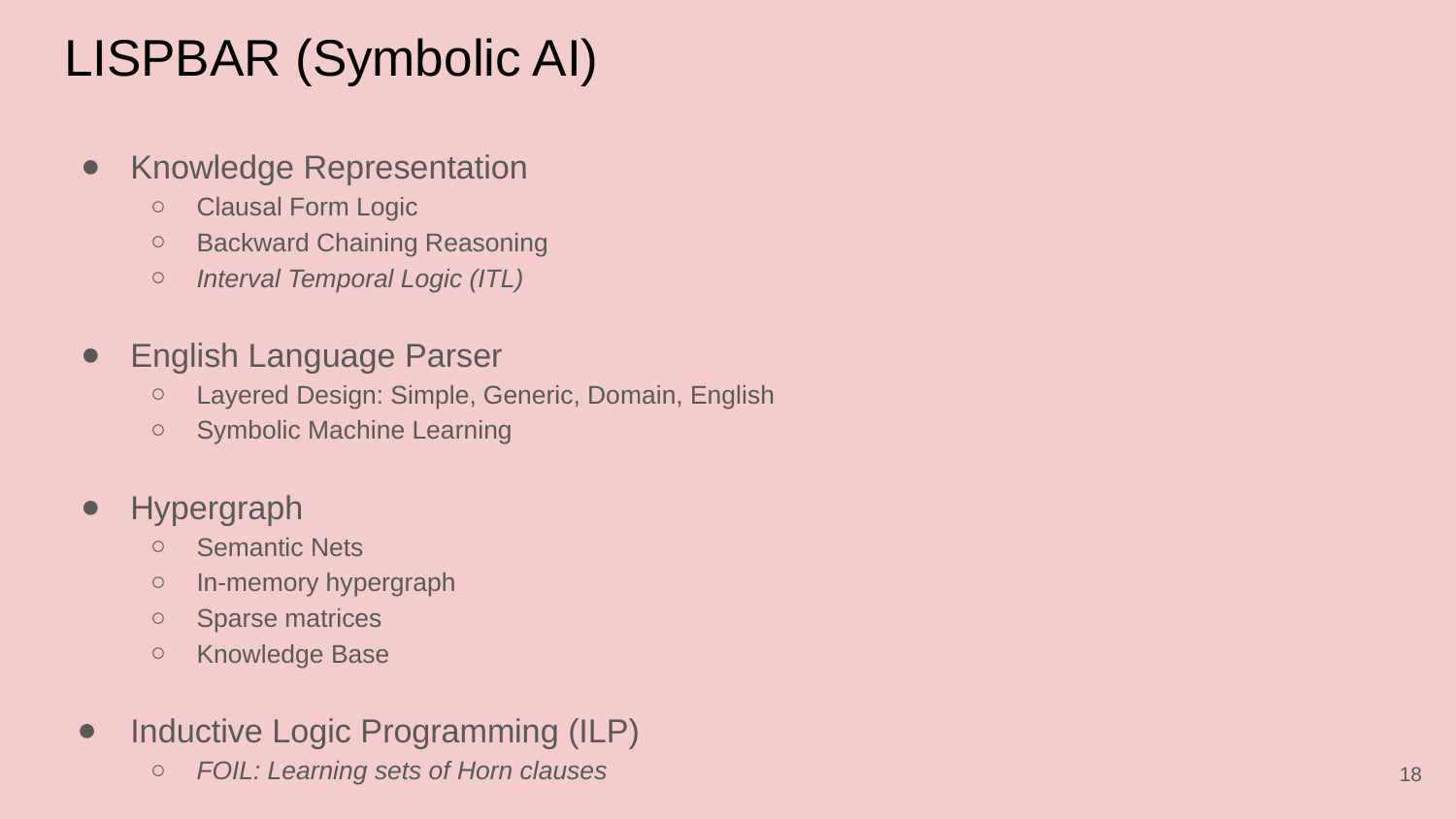

# LISPBAR (Symbolic AI)
Knowledge Representation
Clausal Form Logic
Backward Chaining Reasoning
Interval Temporal Logic (ITL)
English Language Parser
Layered Design: Simple, Generic, Domain, English
Symbolic Machine Learning
Hypergraph
Semantic Nets
In-memory hypergraph
Sparse matrices
Knowledge Base
Inductive Logic Programming (ILP)
FOIL: Learning sets of Horn clauses
18